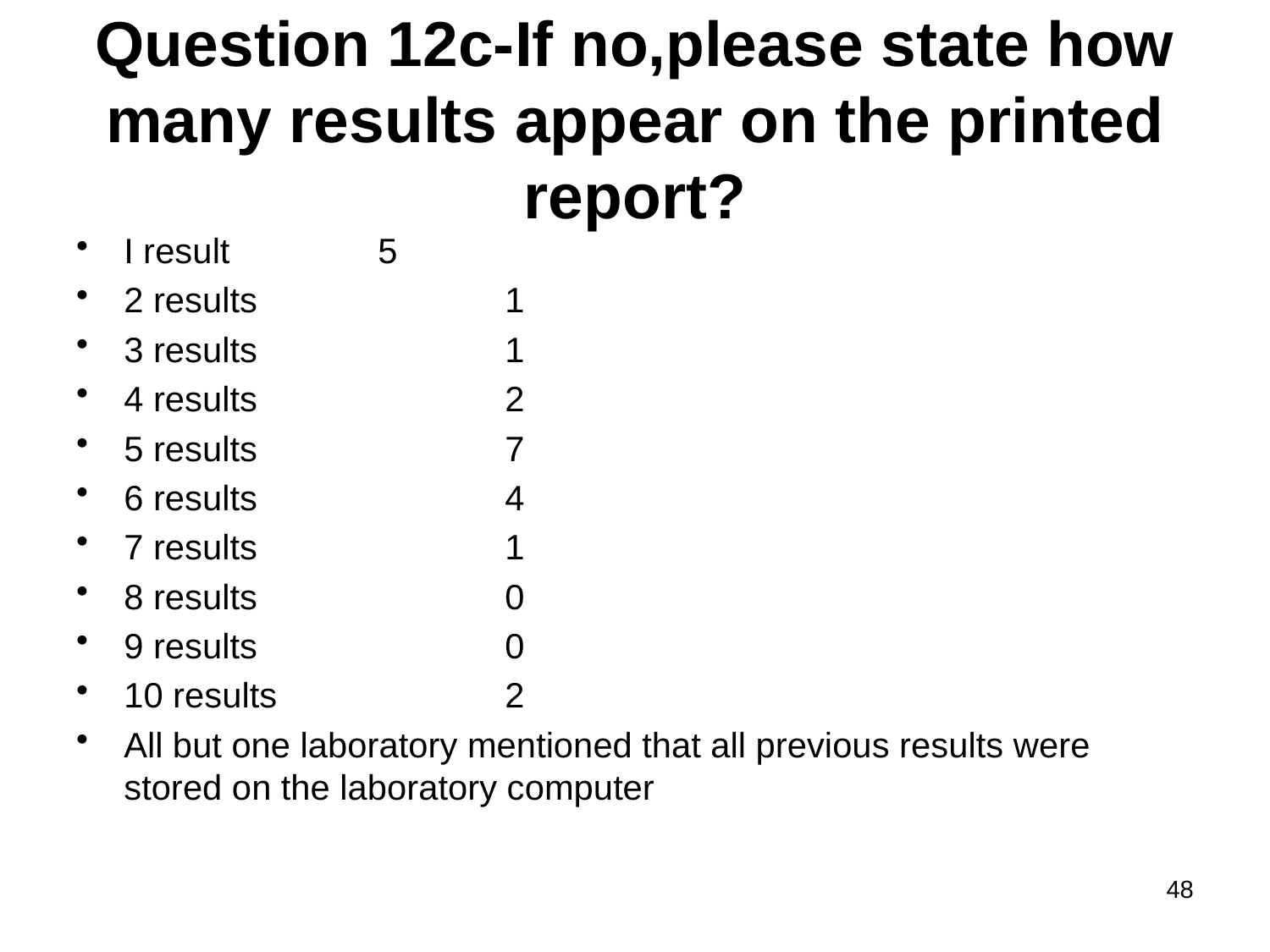

# Question 12c-If no,please state how many results appear on the printed report?
I result		5
2 results		1
3 results		1
4 results		2
5 results		7
6 results		4
7 results		1
8 results		0
9 results		0
10 results		2
All but one laboratory mentioned that all previous results were stored on the laboratory computer
48